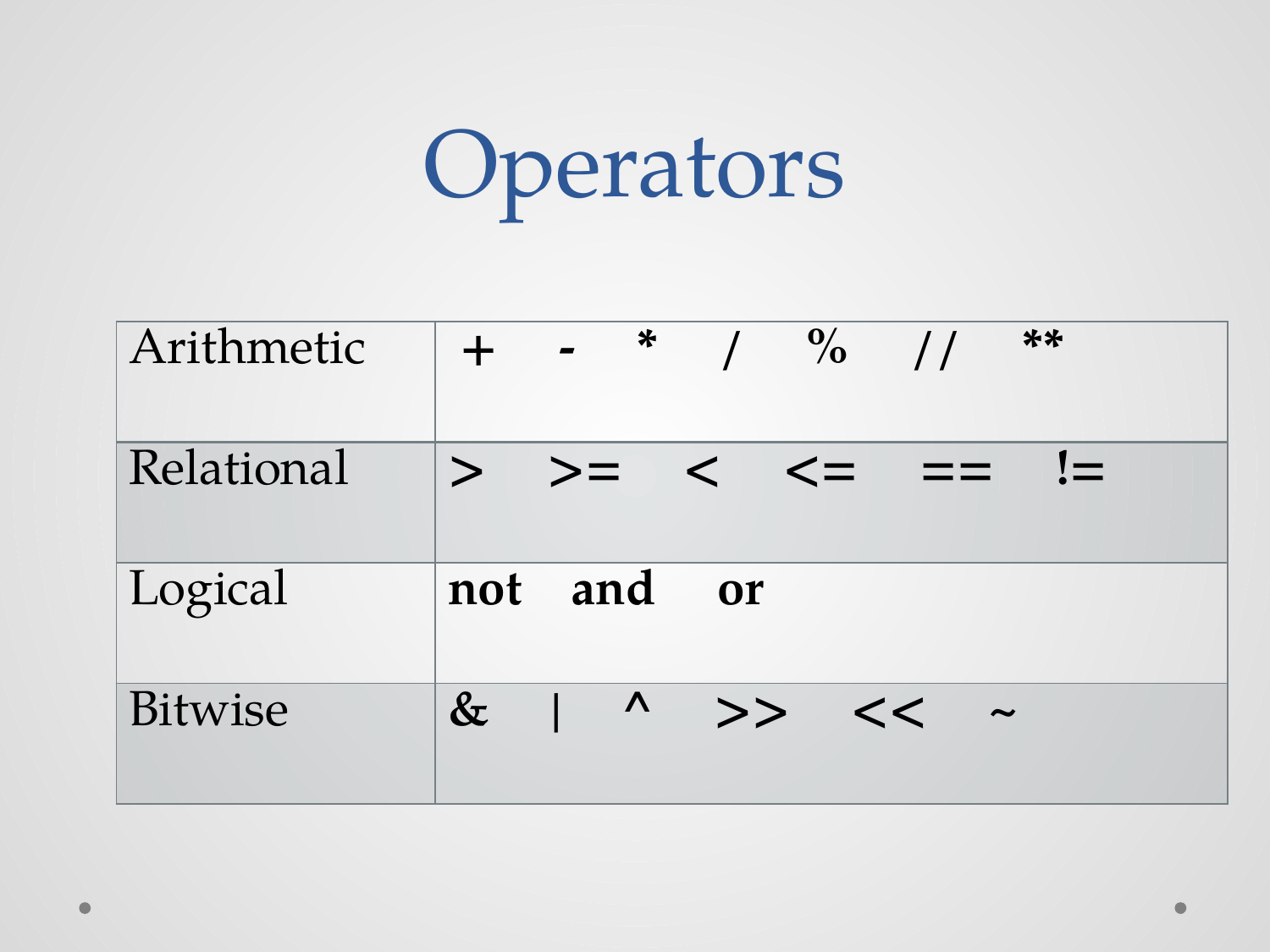

# Operators
| Arithmetic | + - \* / % // \*\* |
| --- | --- |
| Relational | > >= < <= == != |
| Logical | not and or |
| Bitwise | & | ^ >> << ~ |